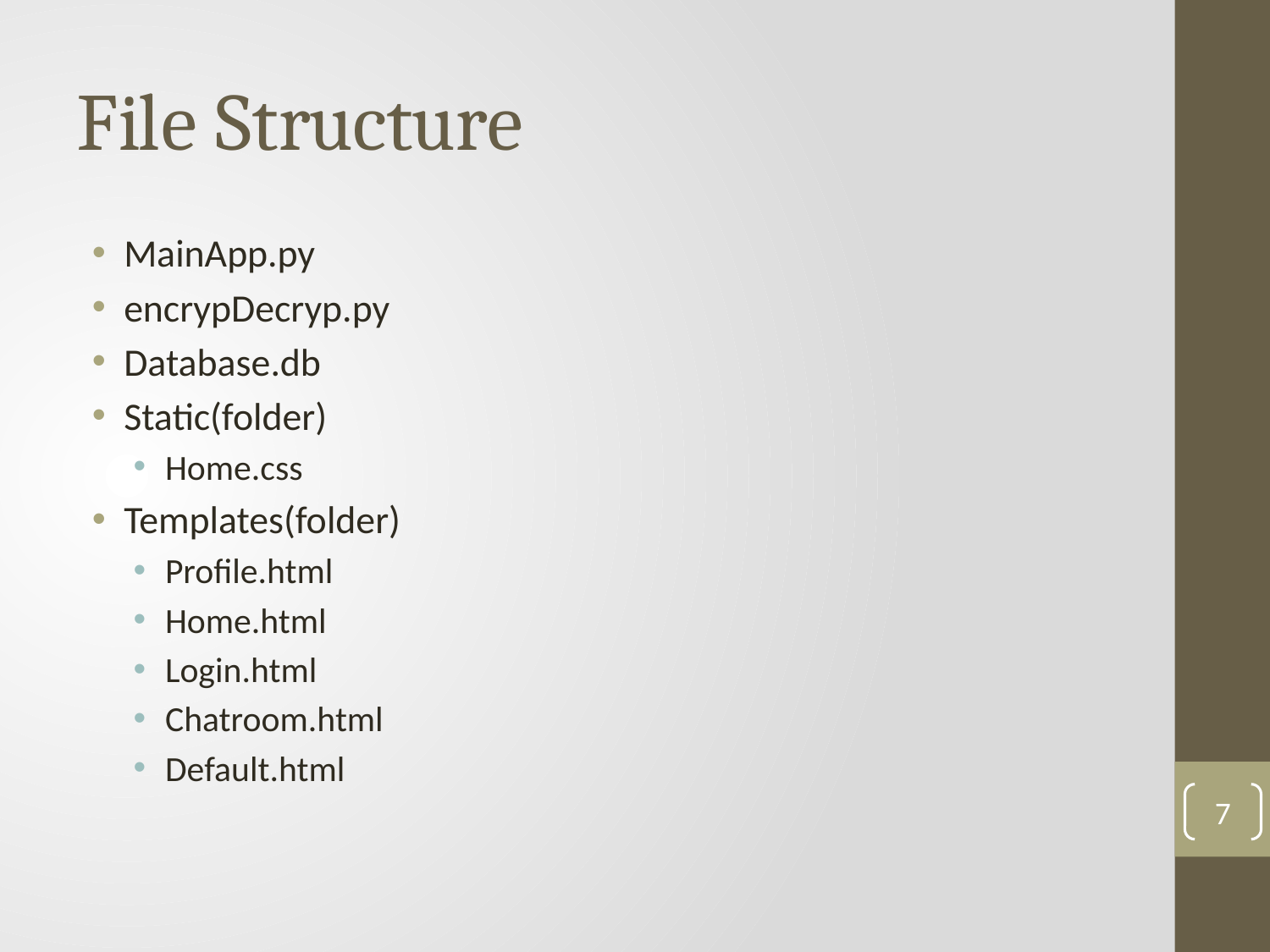

# File Structure
MainApp.py
encrypDecryp.py
Database.db
Static(folder)
Home.css
Templates(folder)
Profile.html
Home.html
Login.html
Chatroom.html
Default.html

7